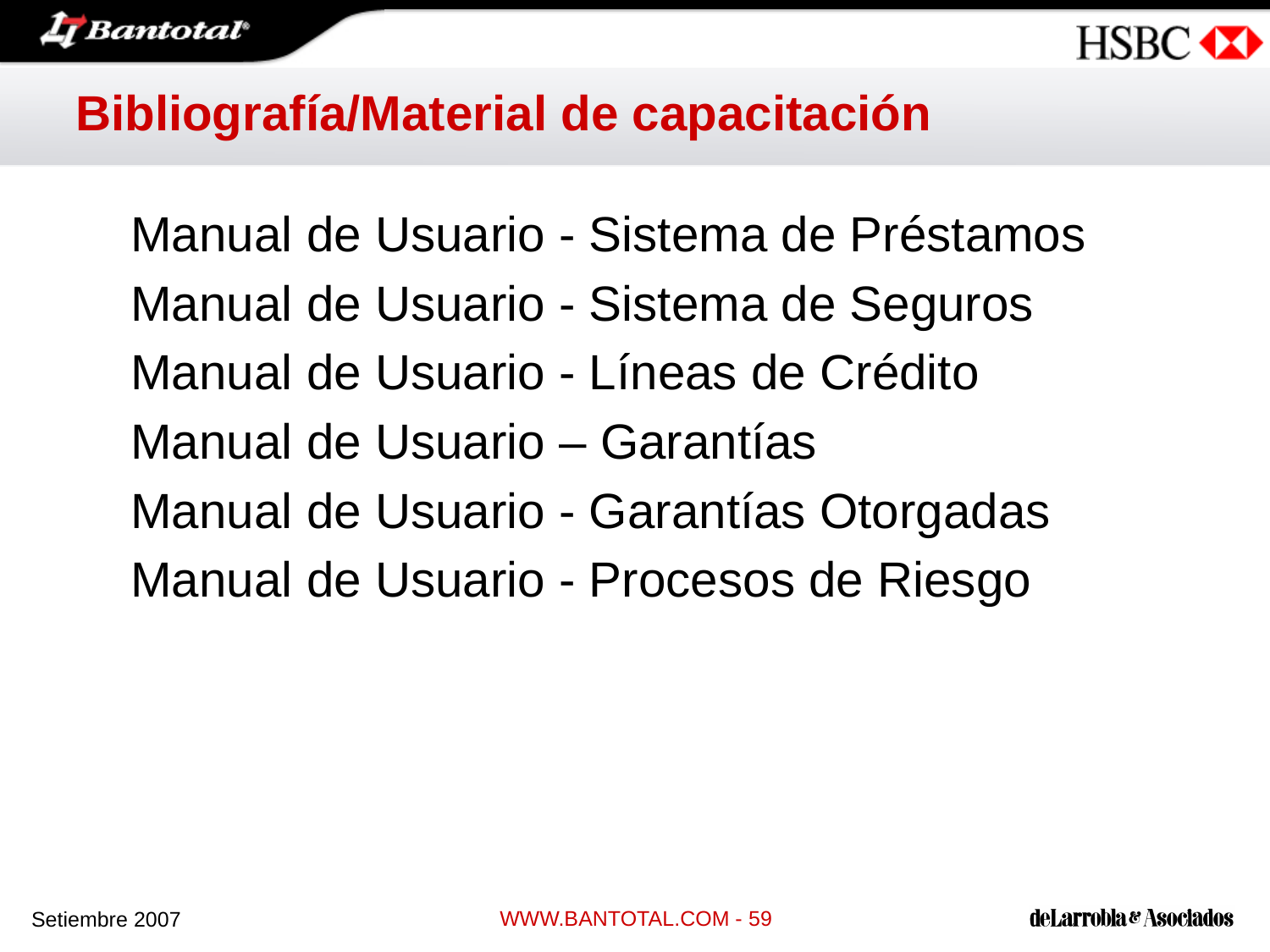

Bibliografía/Material de capacitación
Manual de Usuario - Sistema de Préstamos
Manual de Usuario - Sistema de Seguros
Manual de Usuario - Líneas de Crédito
Manual de Usuario – Garantías
Manual de Usuario - Garantías Otorgadas
Manual de Usuario - Procesos de Riesgo
WWW.BANTOTAL.COM - 59
Setiembre 2007